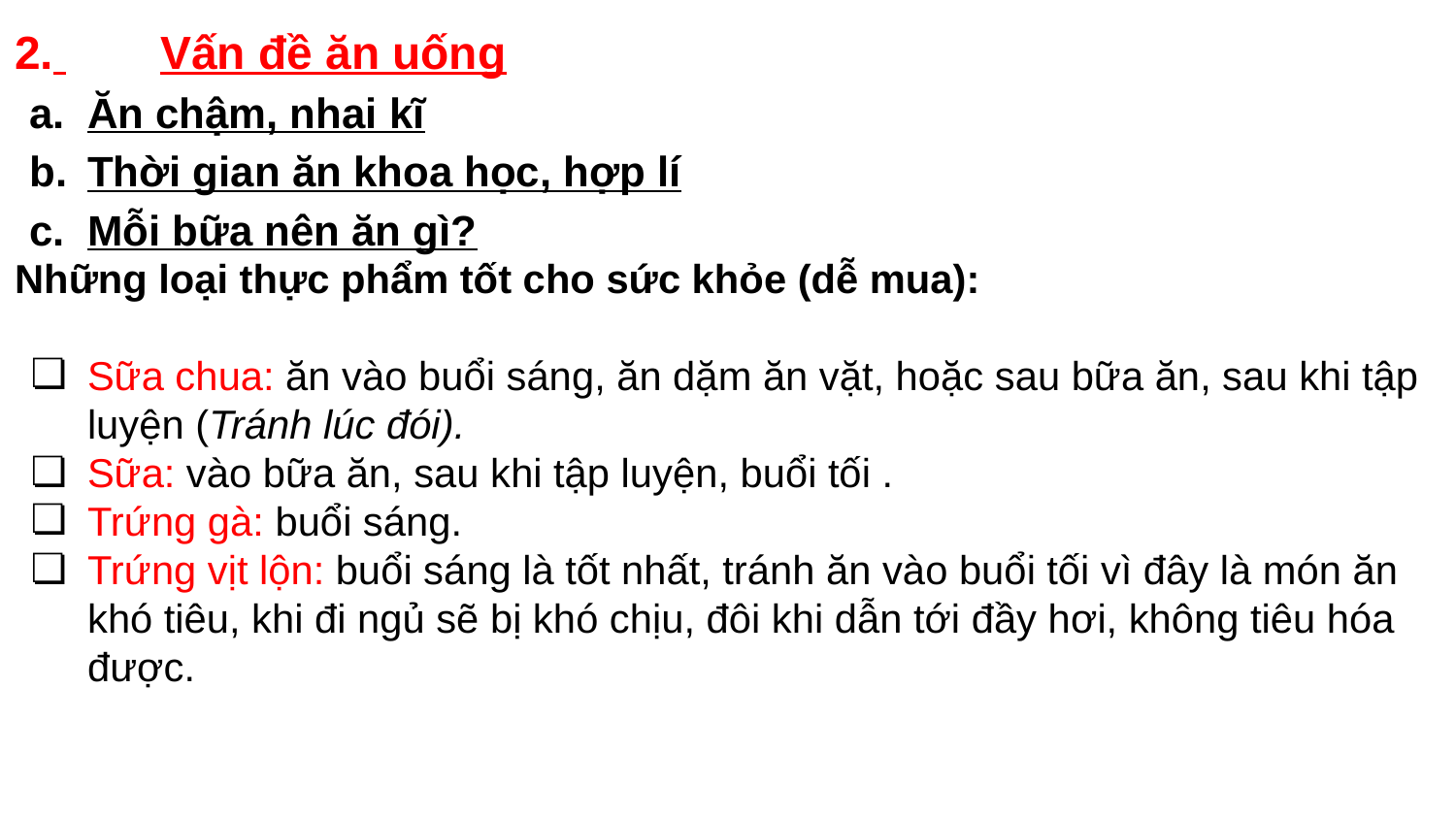

2. 	Vấn đề ăn uống
Ăn chậm, nhai kĩ
Thời gian ăn khoa học, hợp lí
Mỗi bữa nên ăn gì?

Những loại thực phẩm tốt cho sức khỏe (dễ mua):

Sữa chua: ăn vào buổi sáng, ăn dặm ăn vặt, hoặc sau bữa ăn, sau khi tập luyện (Tránh lúc đói).
Sữa: vào bữa ăn, sau khi tập luyện, buổi tối .
Trứng gà: buổi sáng.
Trứng vịt lộn: buổi sáng là tốt nhất, tránh ăn vào buổi tối vì đây là món ăn khó tiêu, khi đi ngủ sẽ bị khó chịu, đôi khi dẫn tới đầy hơi, không tiêu hóa được.